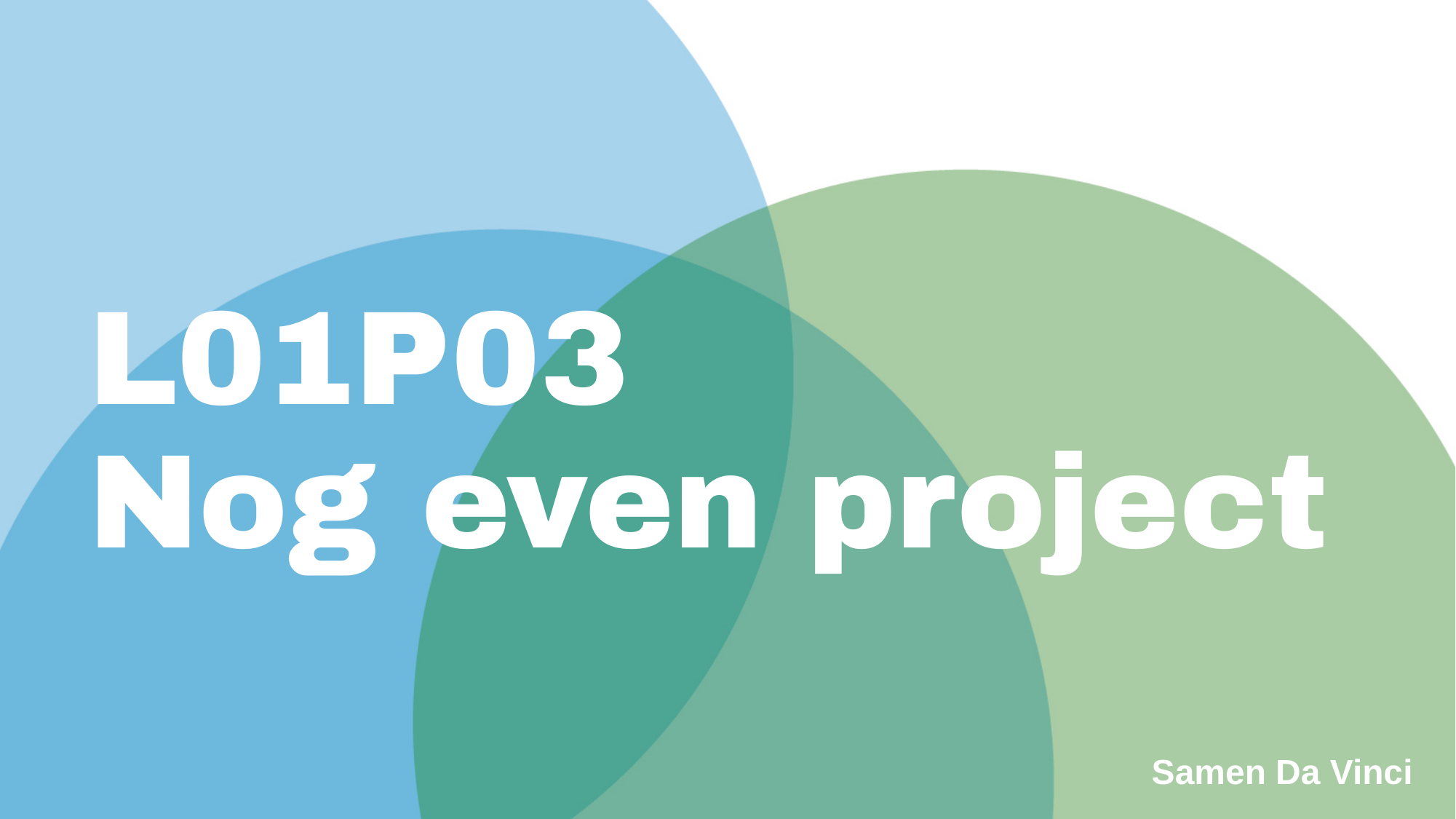

# L01P03 Nog even project
Samen Da Vinci